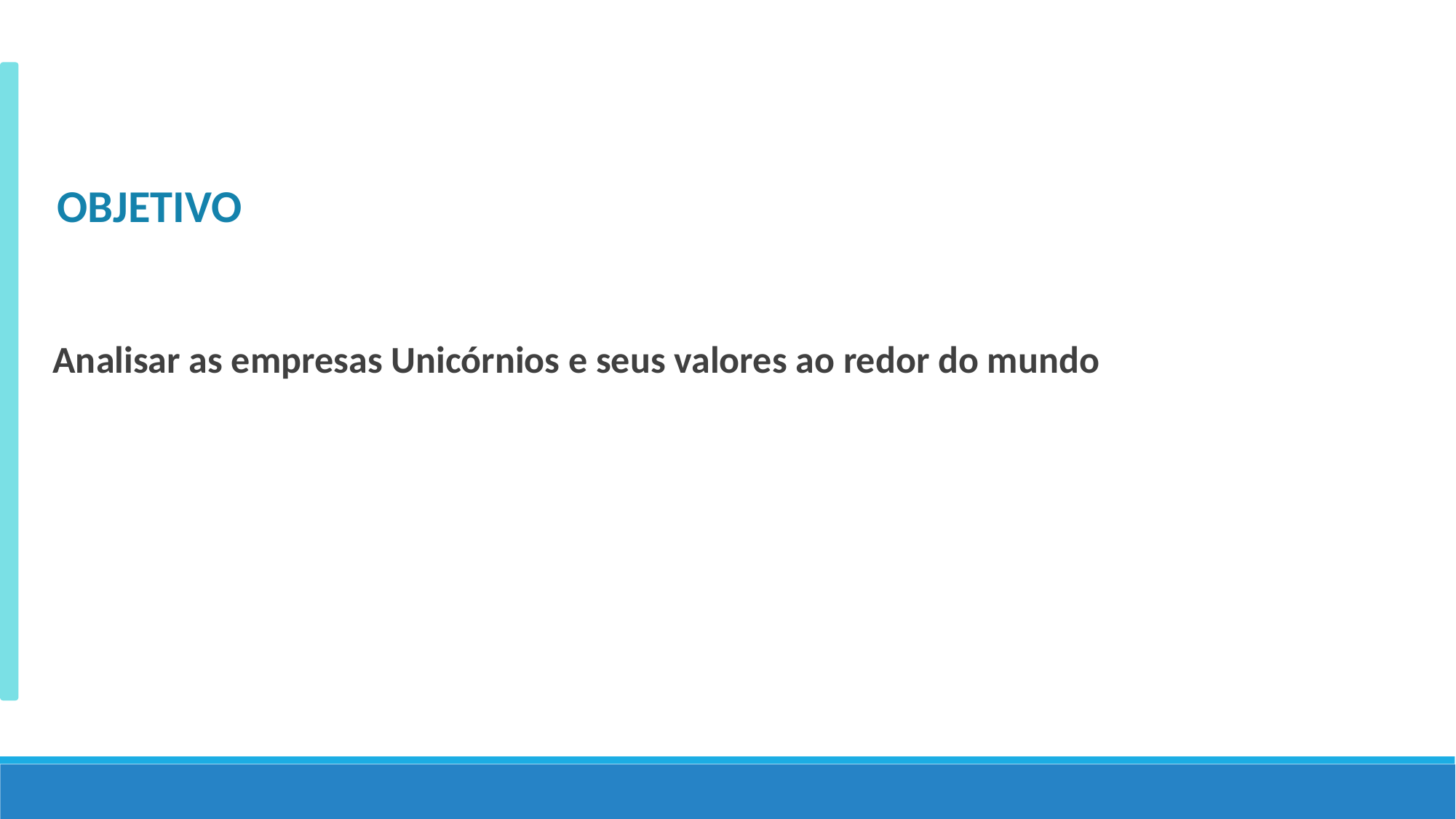

OBJETIVO
Analisar as empresas Unicórnios e seus valores ao redor do mundo